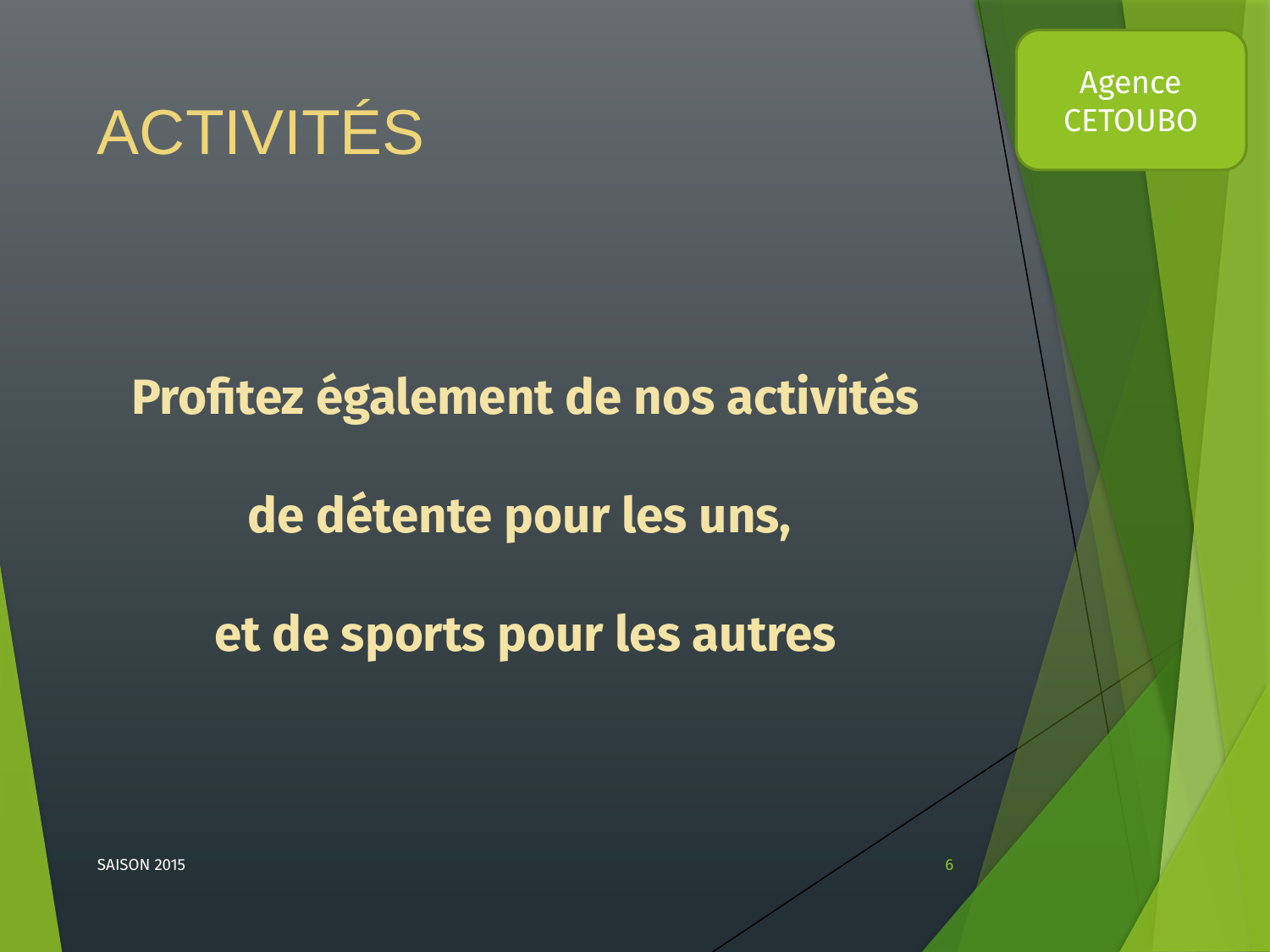

# ACTIVITÉS
Profitez également de nos activités de détente pour les uns,
et de sports pour les autres
SAISON 2015
6